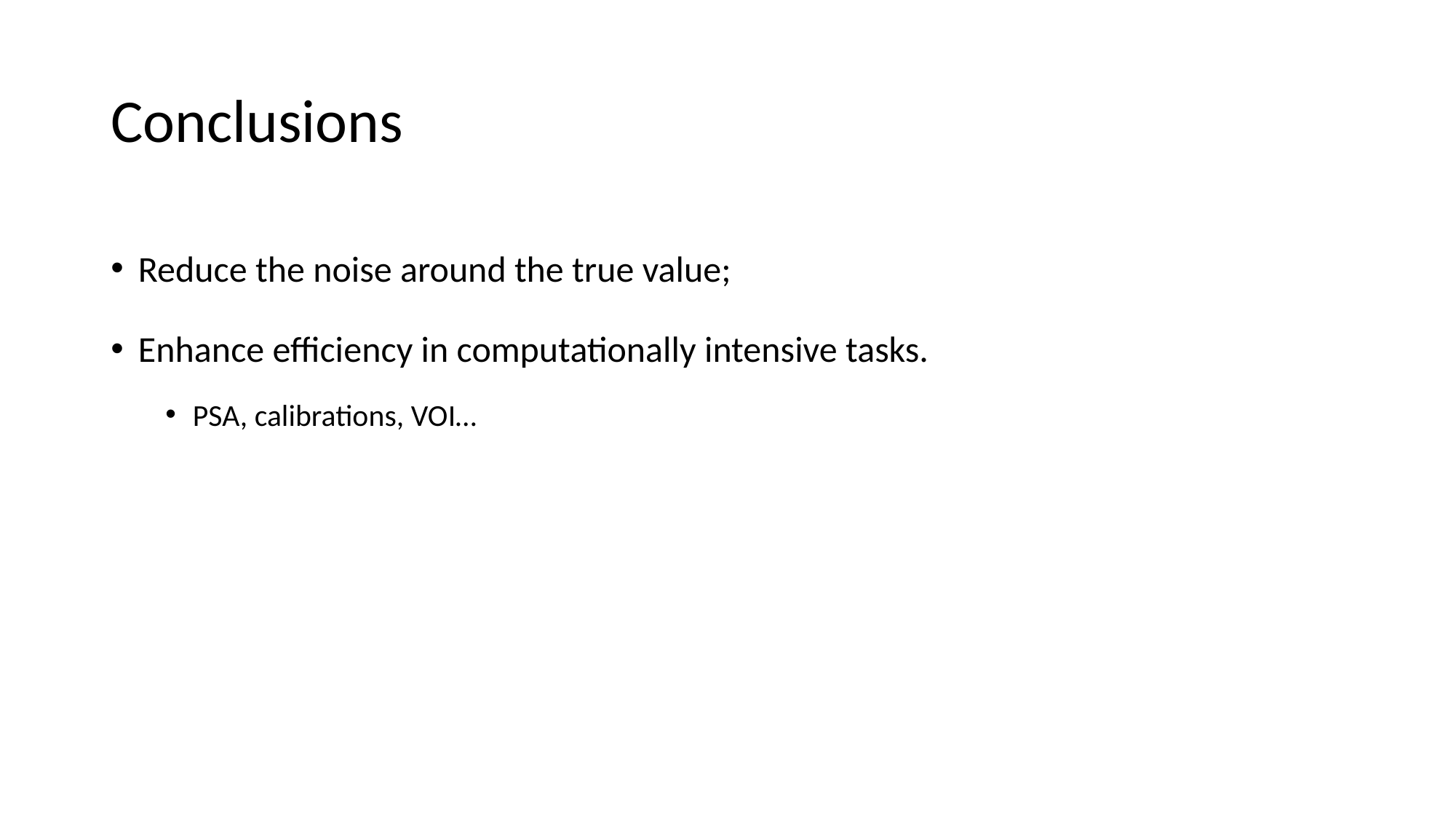

# Conclusions
Reduce the noise around the true value;
Enhance efficiency in computationally intensive tasks.
PSA, calibrations, VOI…